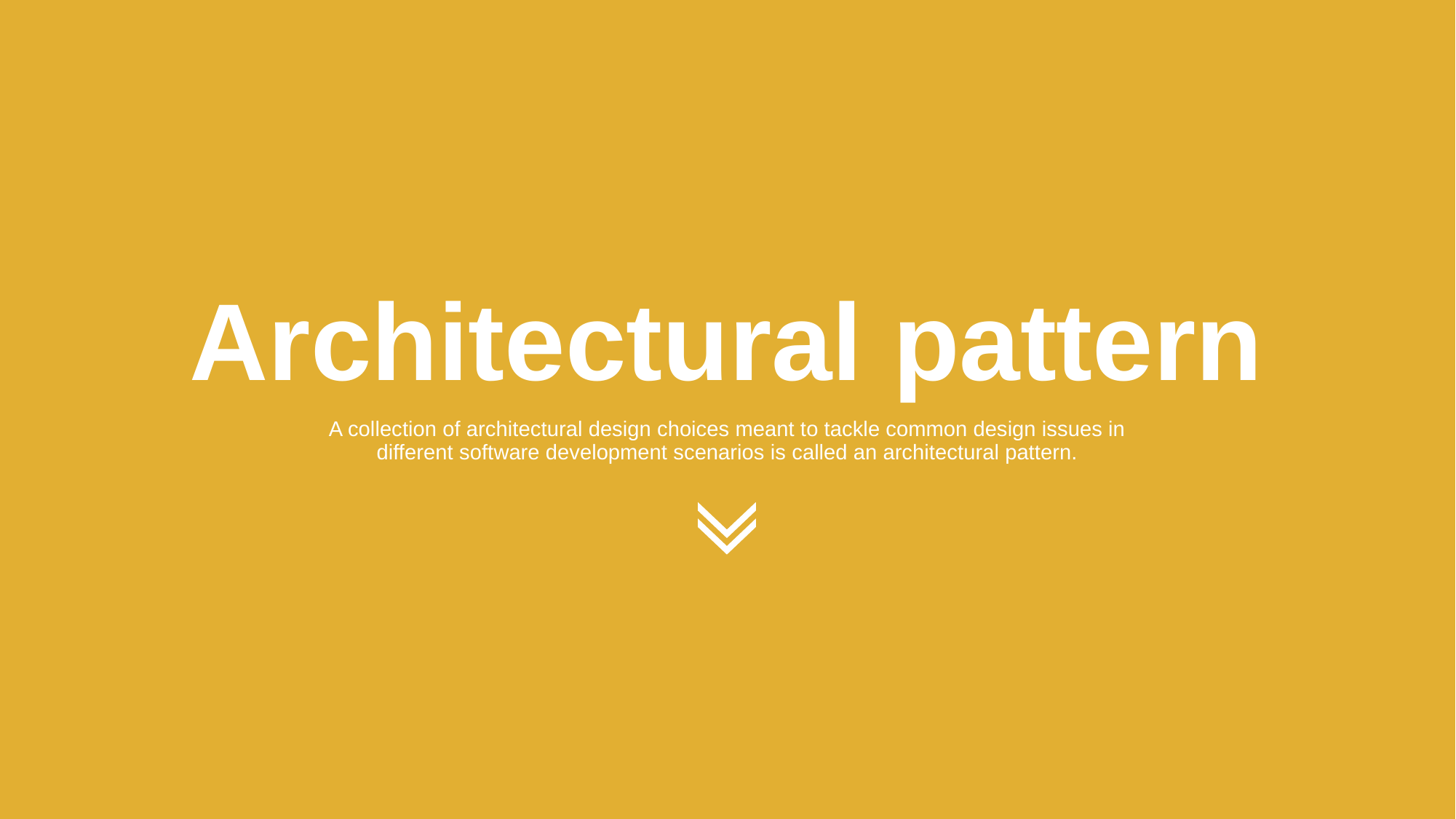

# Architectural pattern
A collection of architectural design choices meant to tackle common design issues in different software development scenarios is called an architectural pattern.